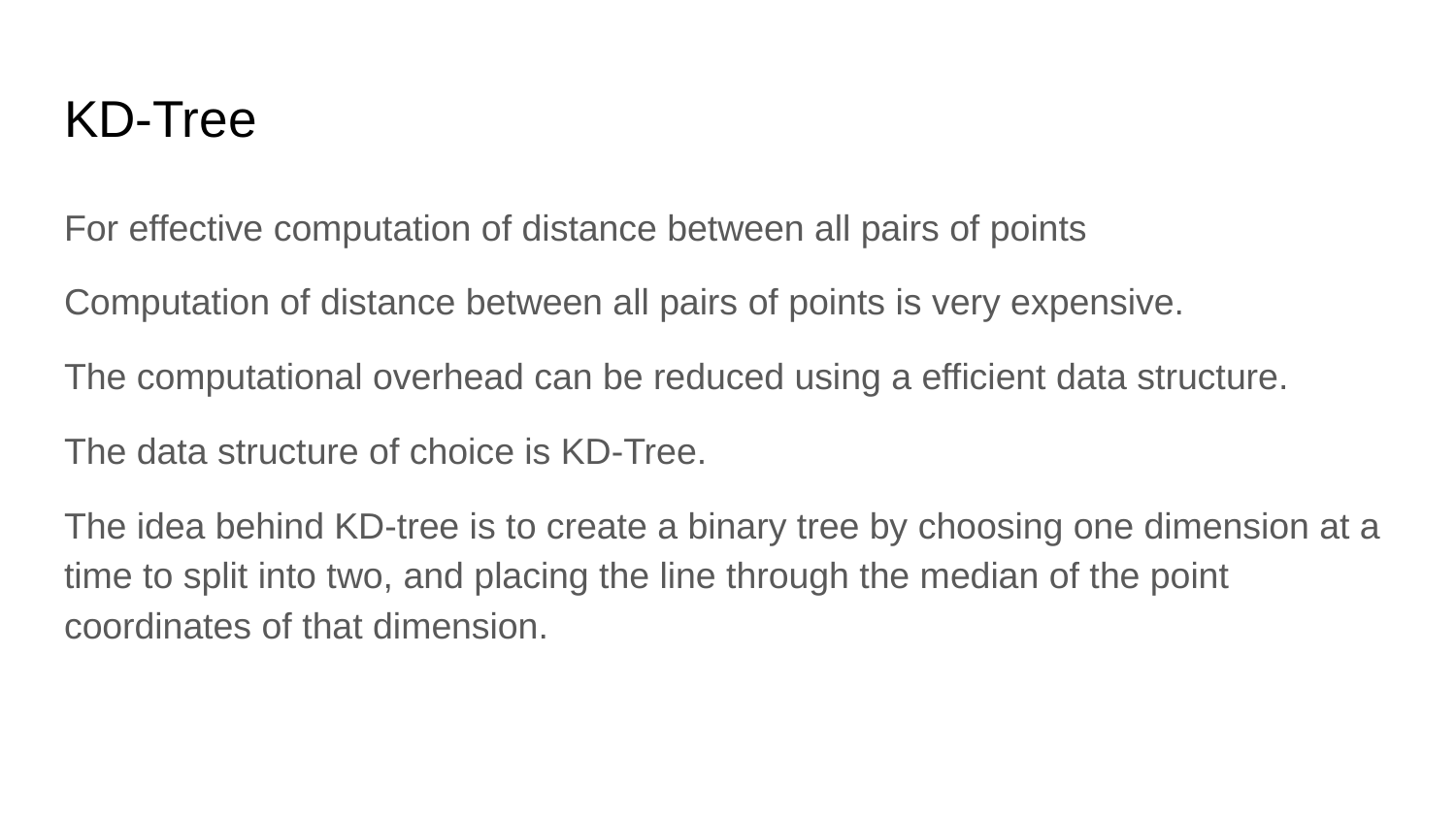

# KD-Tree
For effective computation of distance between all pairs of points
Computation of distance between all pairs of points is very expensive.
The computational overhead can be reduced using a efficient data structure.
The data structure of choice is KD-Tree.
The idea behind KD-tree is to create a binary tree by choosing one dimension at a time to split into two, and placing the line through the median of the point coordinates of that dimension.